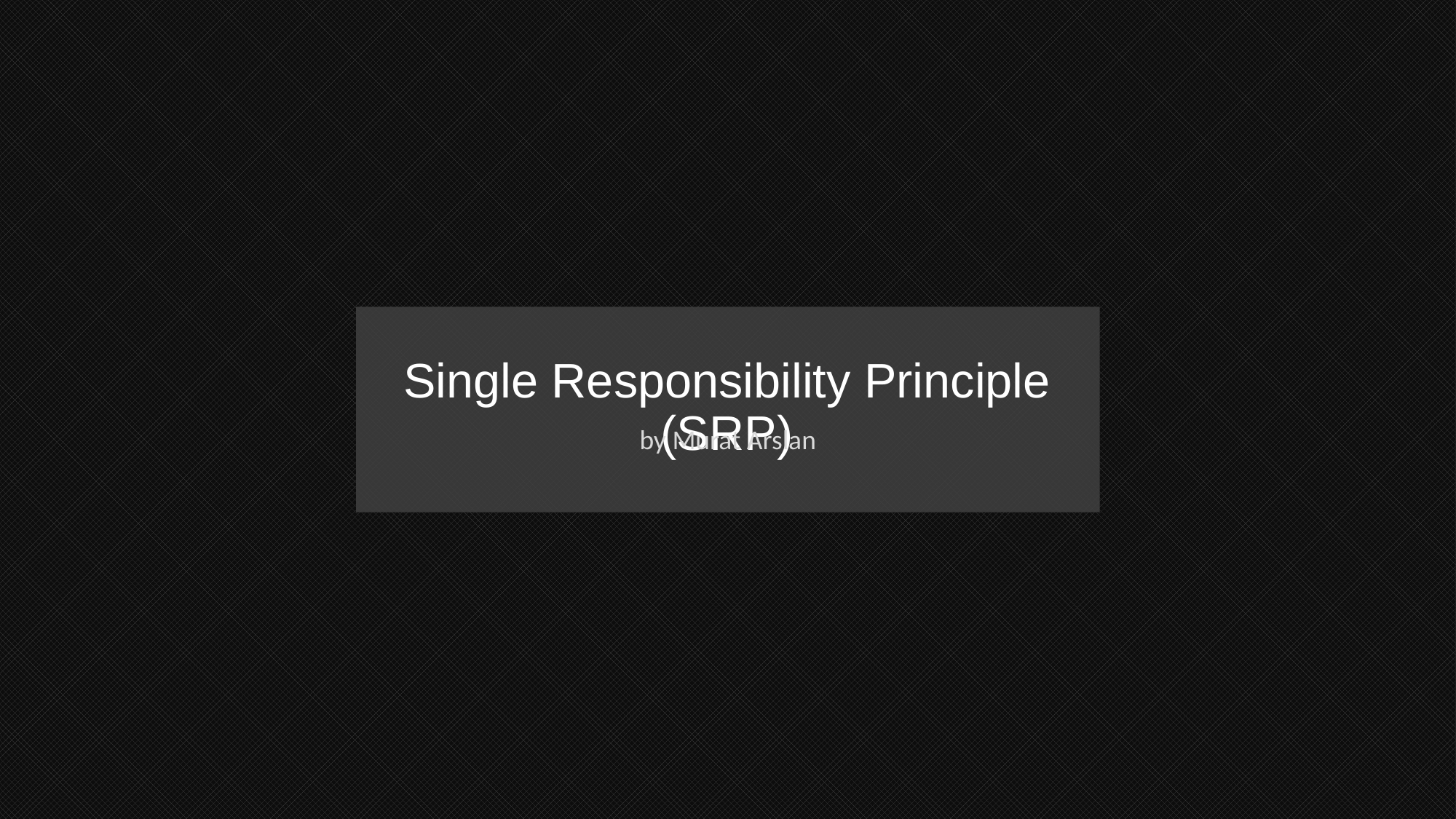

Single Responsibility Principle (SRP)
by Murat Arslan